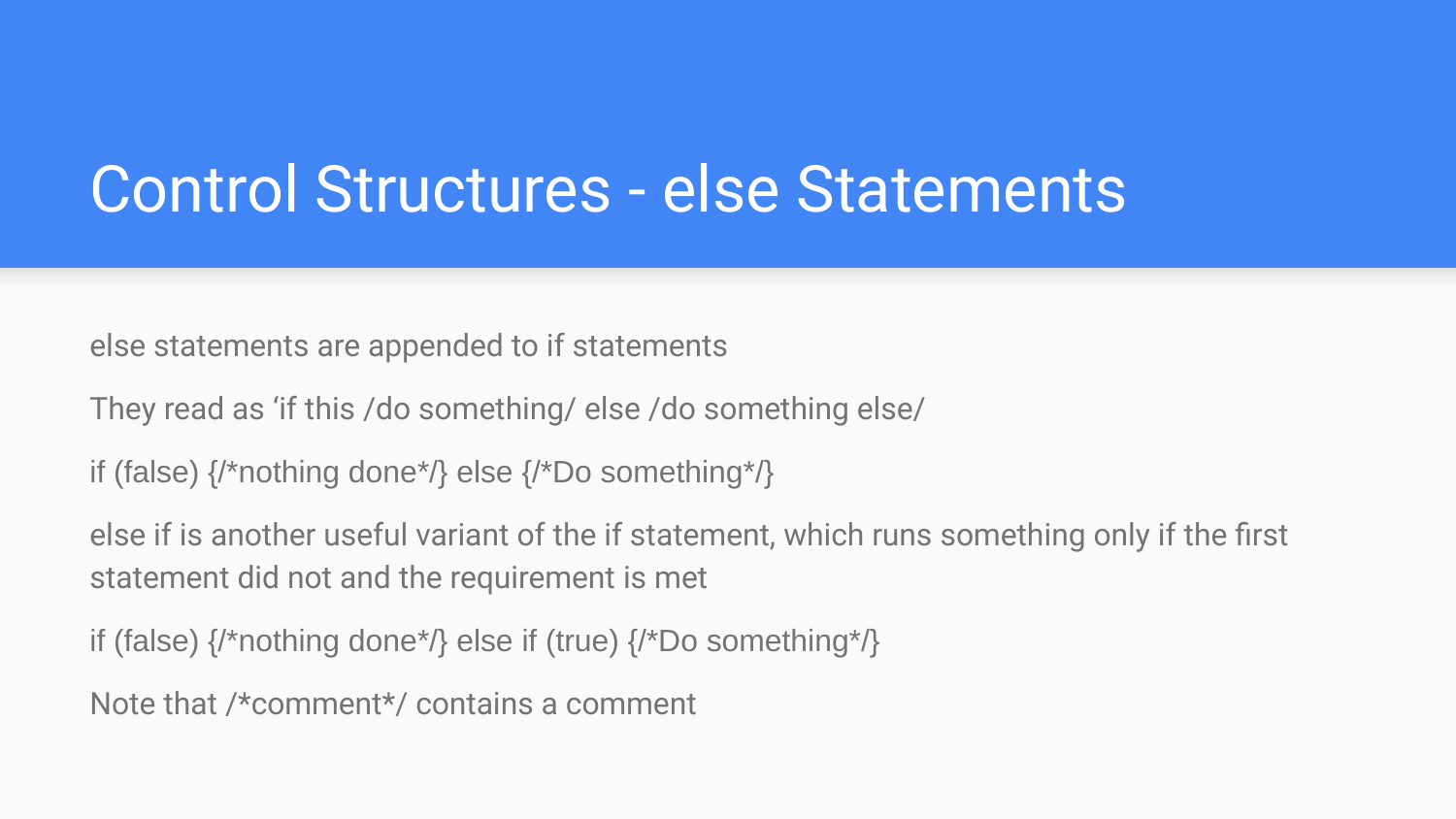

# Control Structures - else Statements
else statements are appended to if statements
They read as ‘if this /do something/ else /do something else/
if (false) {/*nothing done*/} else {/*Do something*/}
else if is another useful variant of the if statement, which runs something only if the first statement did not and the requirement is met
if (false) {/*nothing done*/} else if (true) {/*Do something*/}
Note that /*comment*/ contains a comment